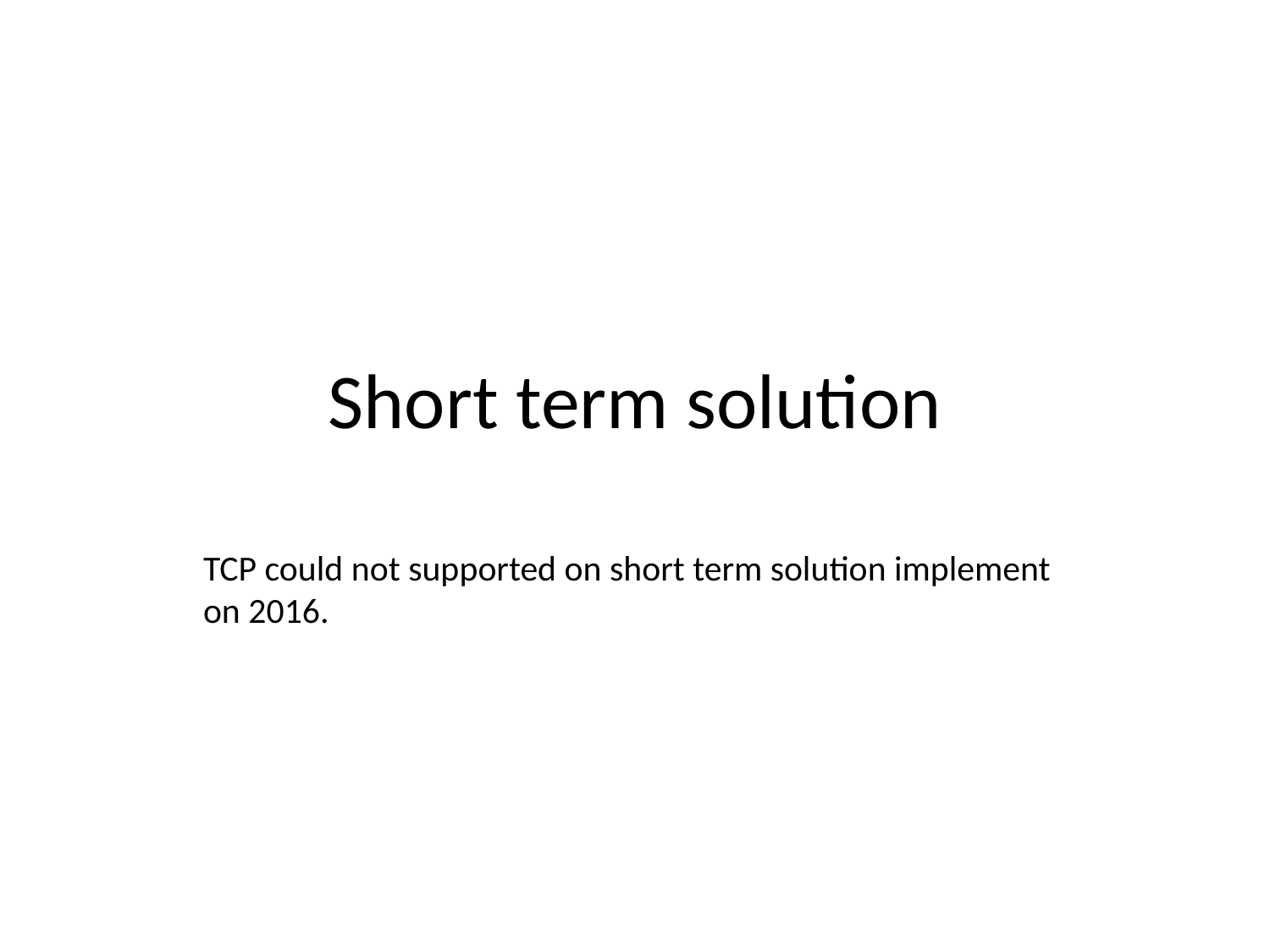

# Short term solution
TCP could not supported on short term solution implement on 2016.